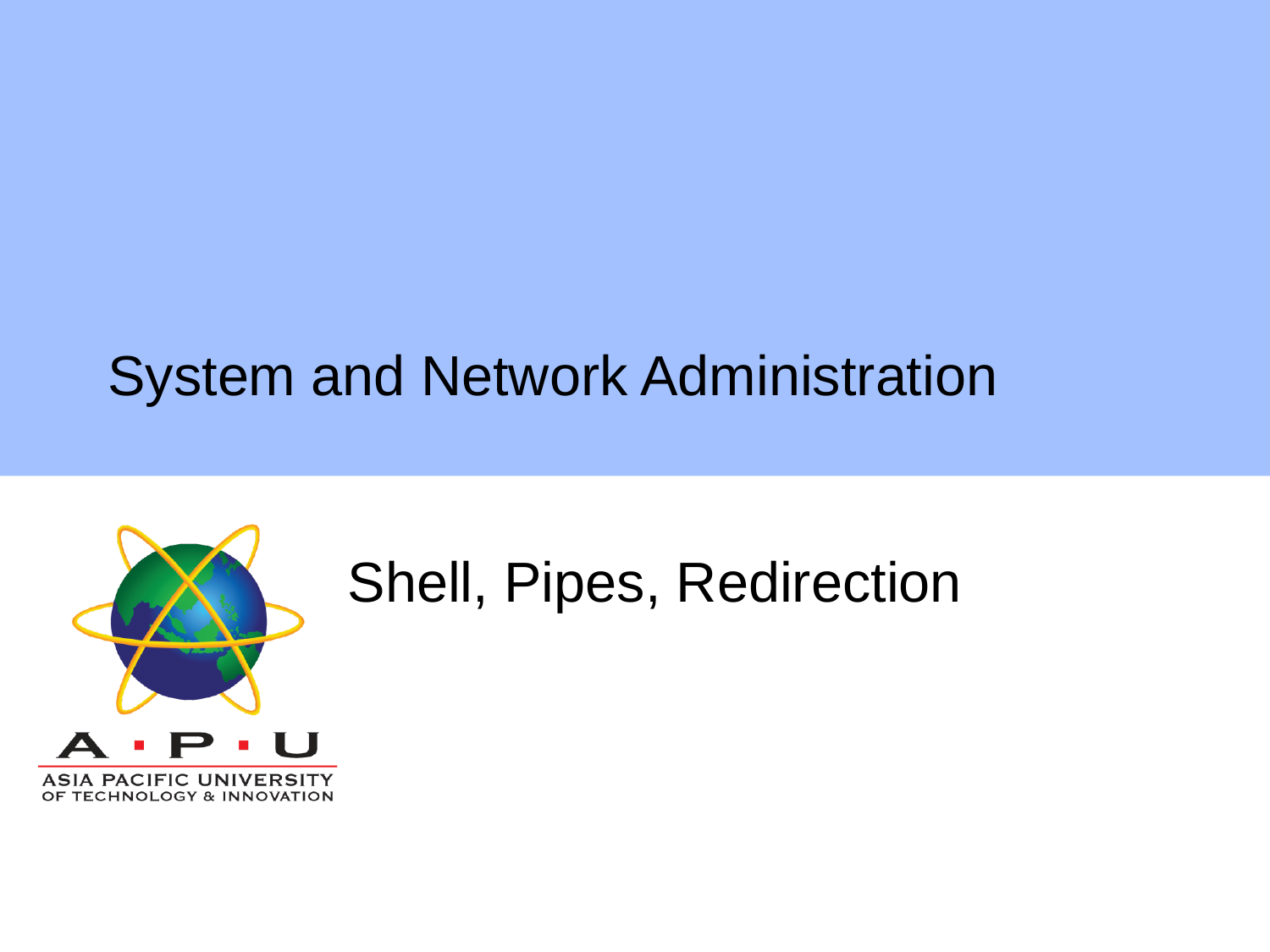

# System and Network Administration
Shell, Pipes, Redirection